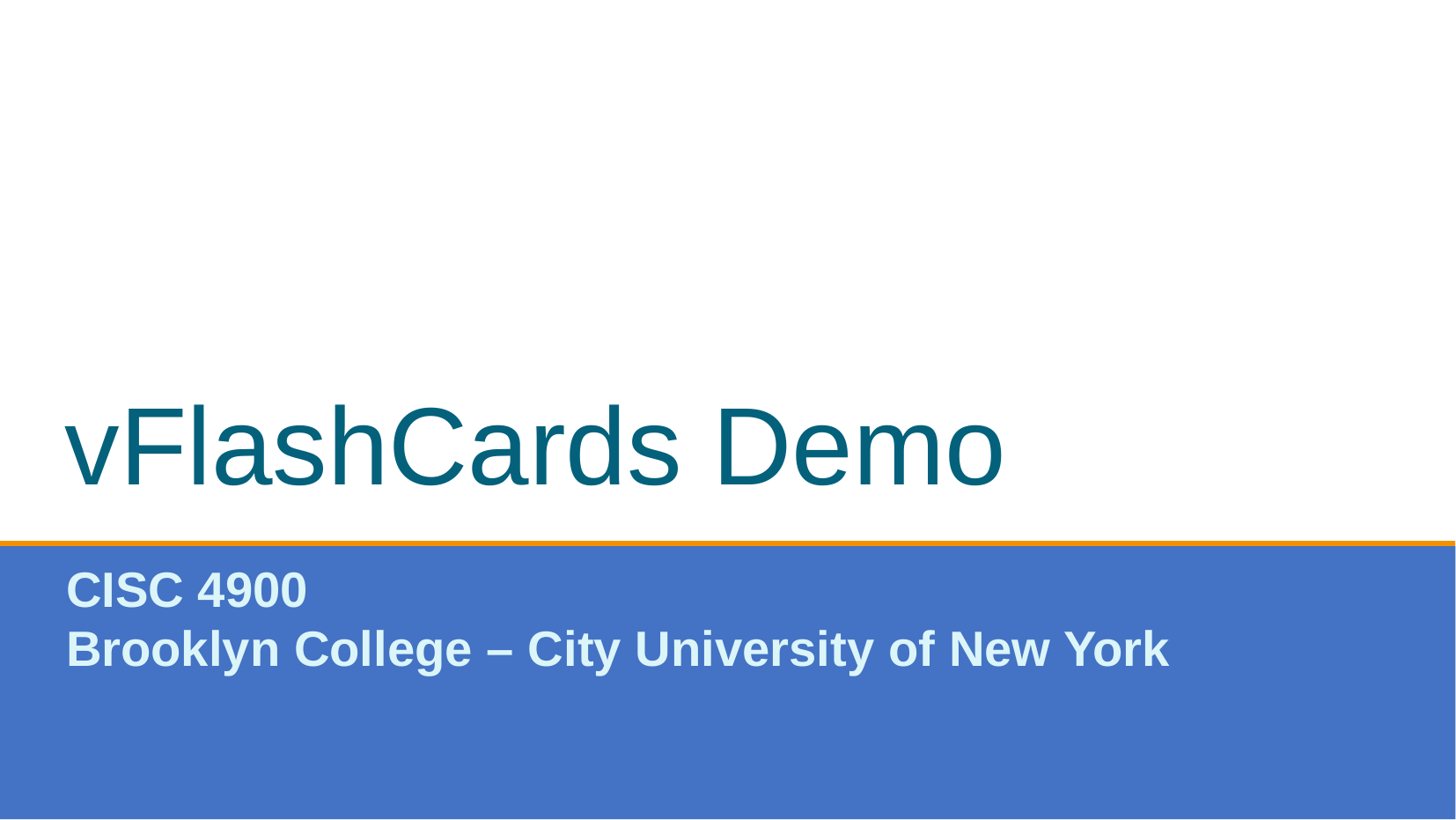

vFlashCards Demo
CISC 4900
Brooklyn College – City University of New York